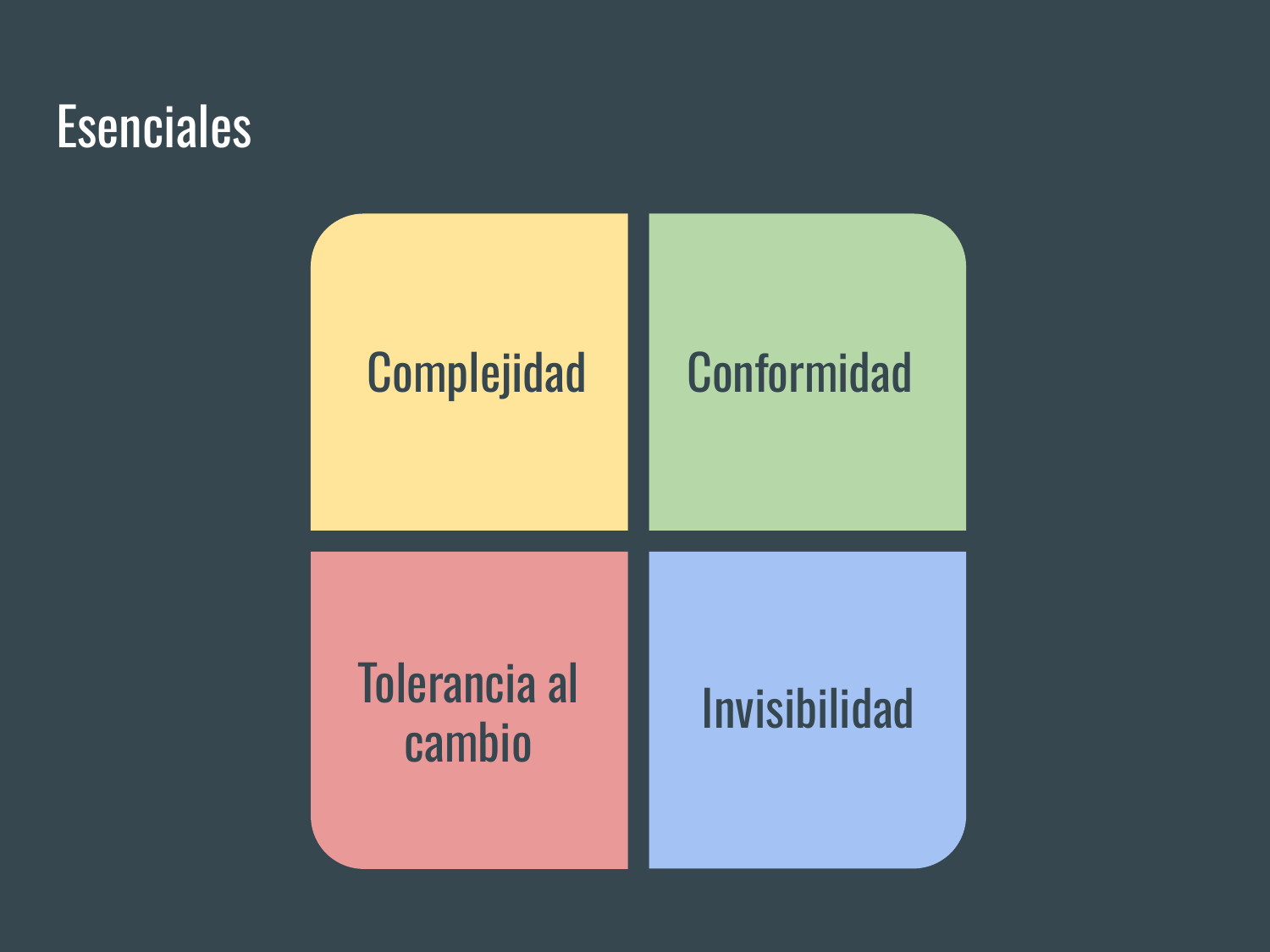

# Esenciales
Complejidad
Conformidad
Invisibilidad

Tolerancia al cambio